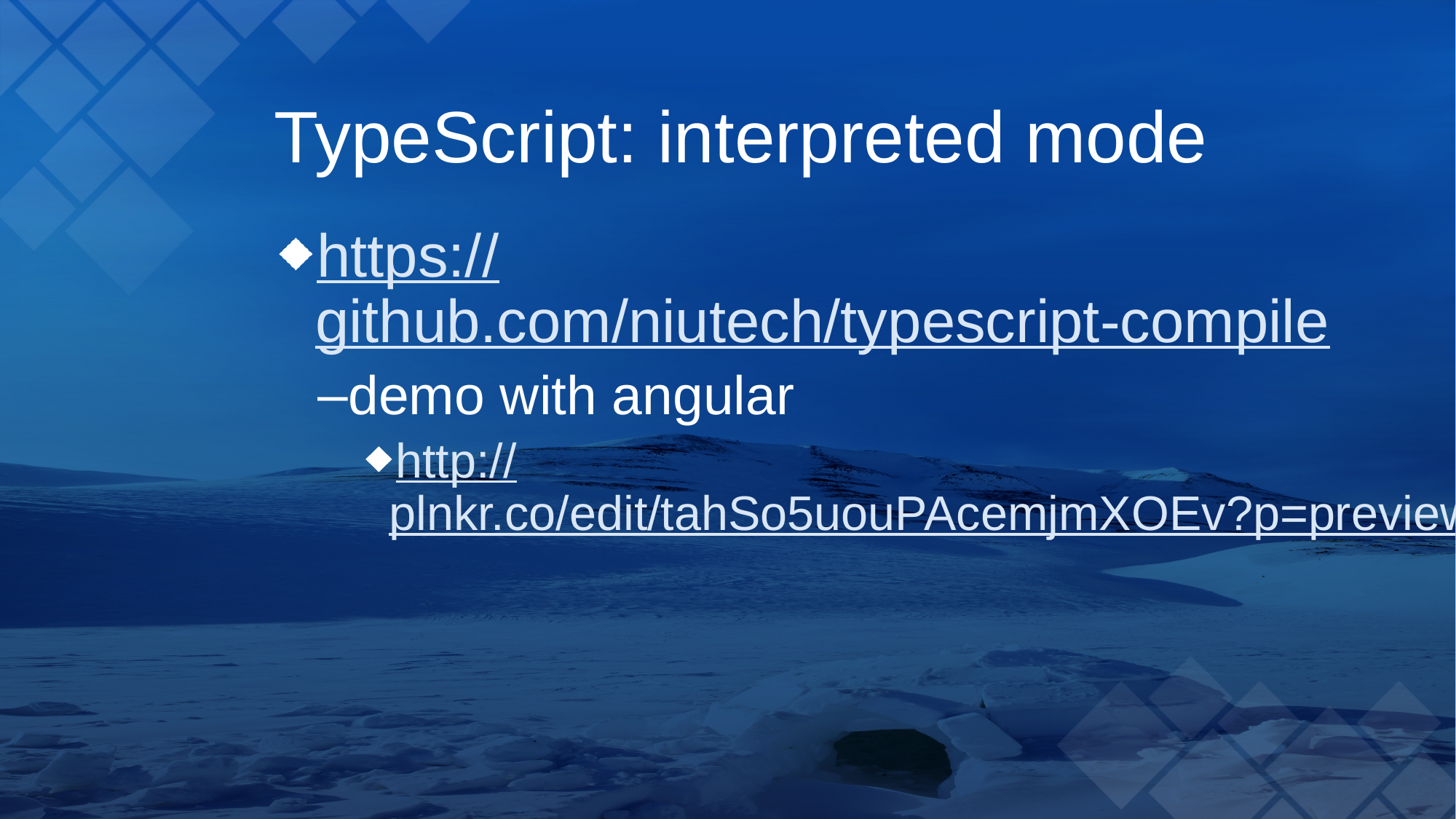

# TypeScript: interpreted mode
https://github.com/niutech/typescript-compile
demo with angular
http://plnkr.co/edit/tahSo5uouPAcemjmXOEv?p=preview